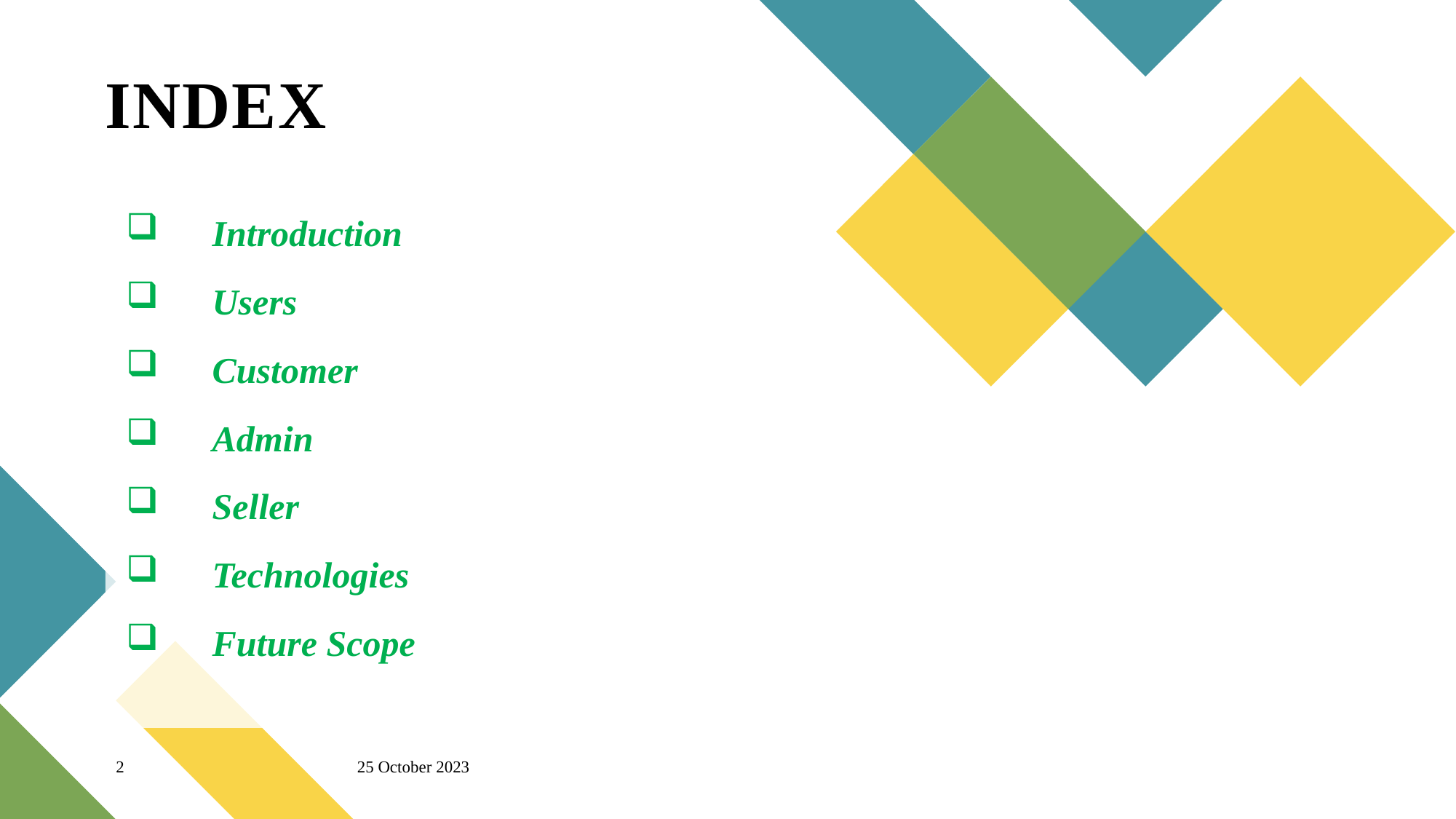

# INDEX
Introduction
Users
Customer
Admin
Seller
Technologies
Future Scope
2
25 October 2023